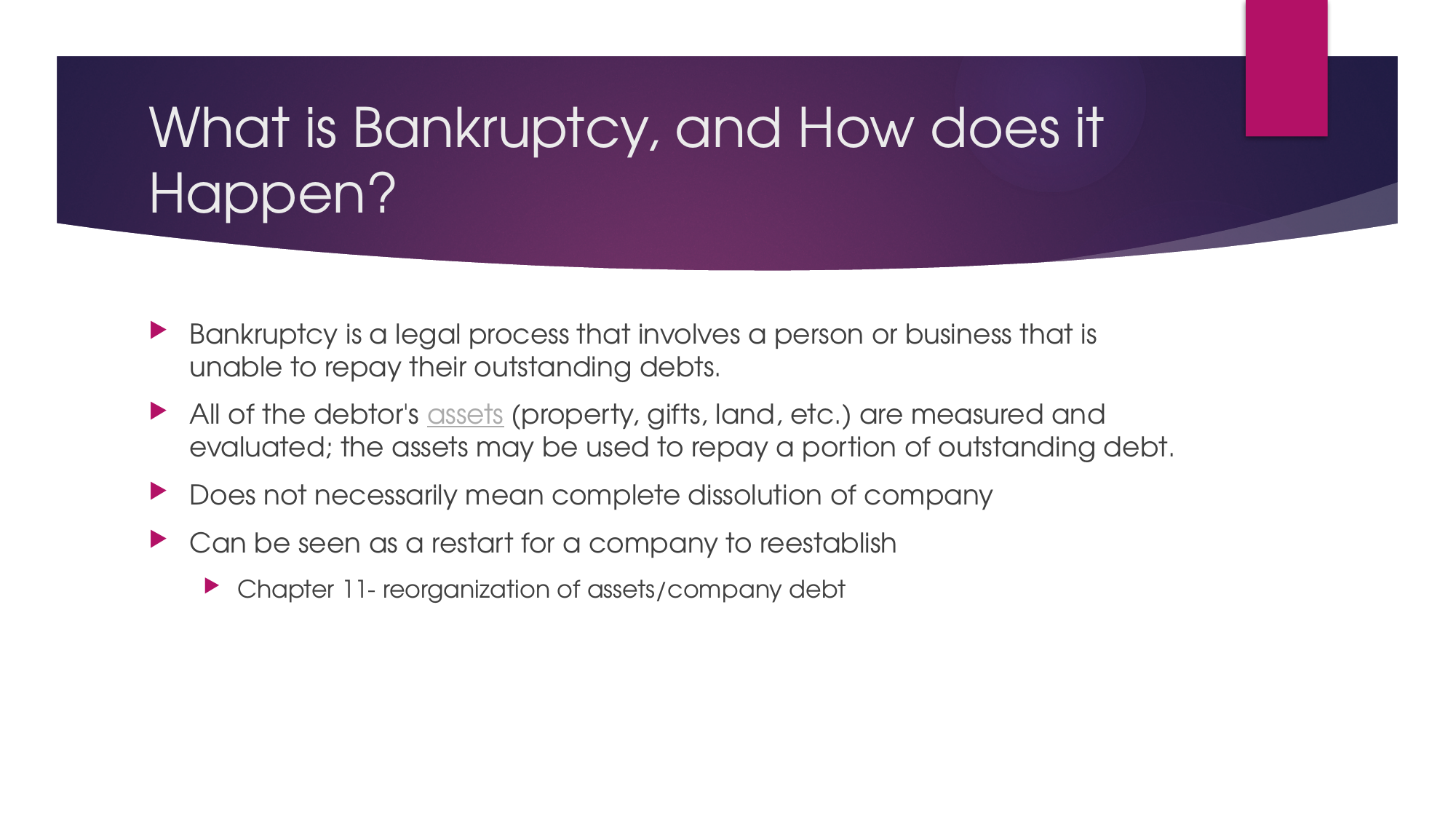

# What is Bankruptcy, and How does it Happen?
Bankruptcy is a legal process that involves a person or business that is unable to repay their outstanding debts.
All of the debtor's assets (property, gifts, land, etc.) are measured and evaluated; the assets may be used to repay a portion of outstanding debt.
Does not necessarily mean complete dissolution of company
Can be seen as a restart for a company to reestablish
Chapter 11- reorganization of assets/company debt